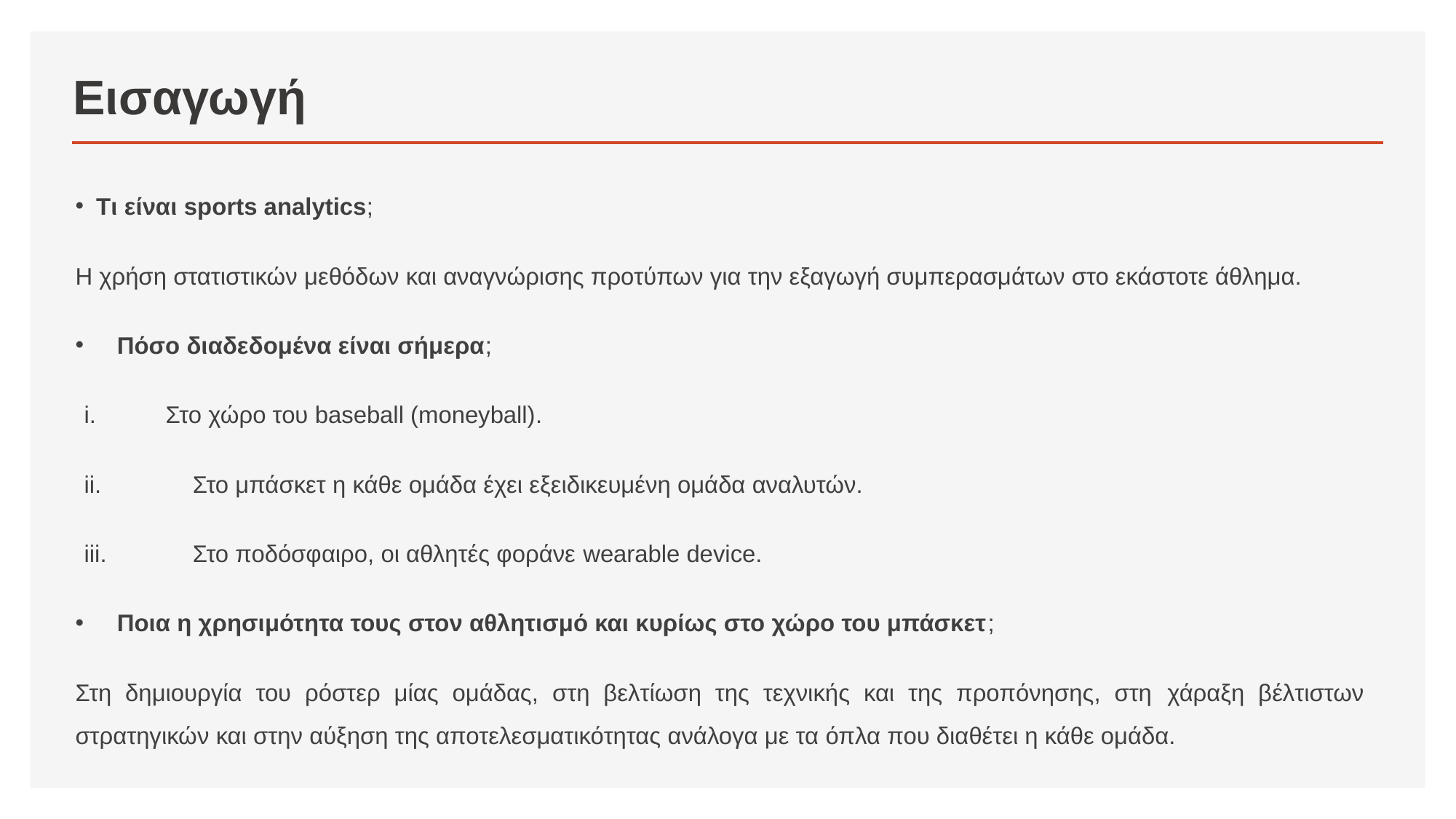

# Εισαγωγή
Tι είναι sports analytics;
Η χρήση στατιστικών μεθόδων και αναγνώρισης προτύπων για την εξαγωγή συμπερασμάτων στο εκάστοτε άθλημα.
Πόσο διαδεδομένα είναι σήμερα;
	Στο χώρο του baseball (moneyball).
    Στο μπάσκετ η κάθε ομάδα έχει εξειδικευμένη ομάδα αναλυτών.
    Στο ποδόσφαιρο, οι αθλητές φοράνε wearable device.
Ποια η χρησιμότητα τους στον αθλητισμό και κυρίως στο χώρο του μπάσκετ;
Στη δημιουργία του ρόστερ μίας ομάδας, στη βελτίωση της τεχνικής και της προπόνησης, στη χάραξη βέλτιστων στρατηγικών και στην αύξηση της αποτελεσματικότητας ανάλογα με τα όπλα που διαθέτει η κάθε ομάδα.